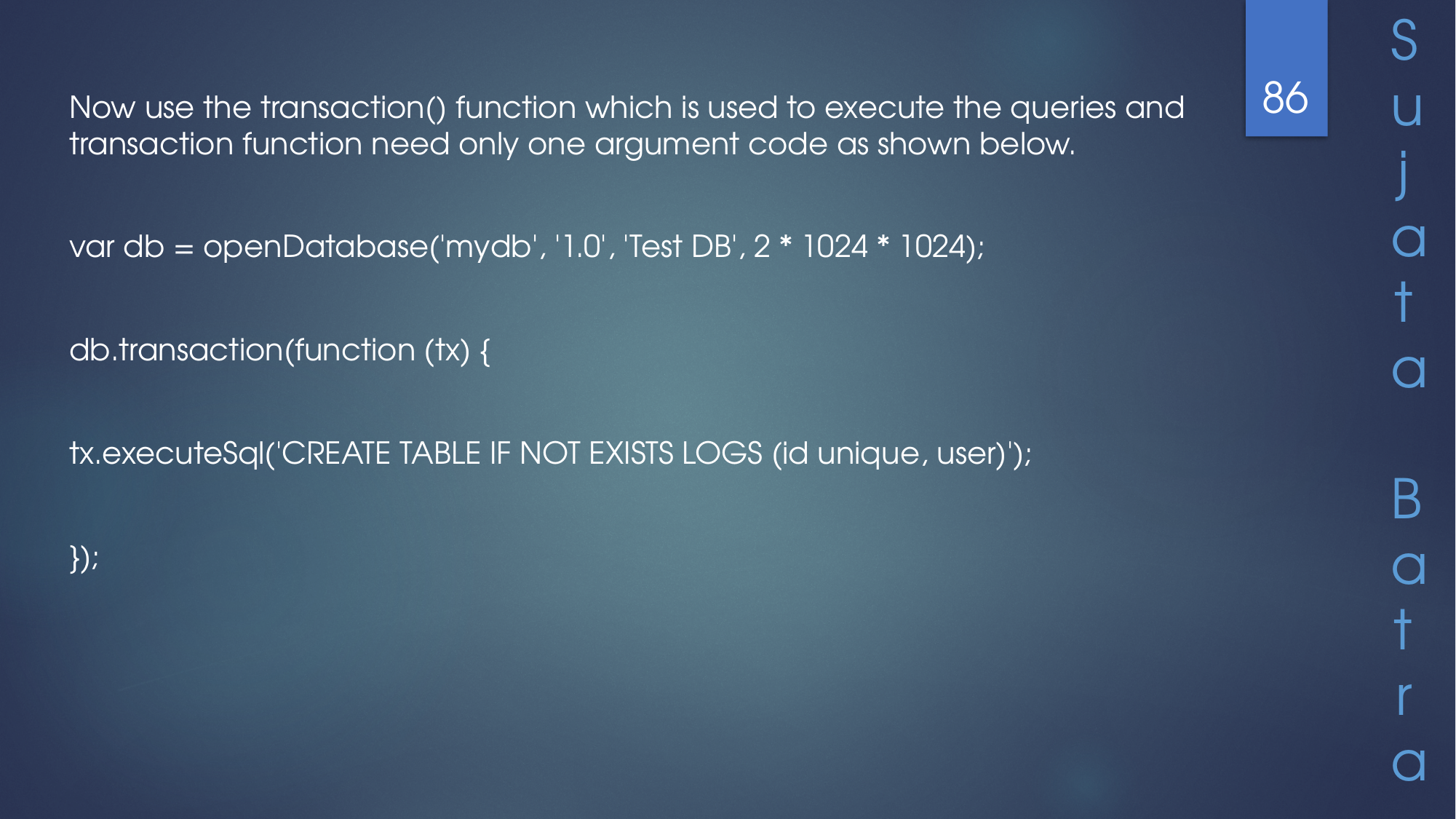

86
Now use the transaction() function which is used to execute the queries and transaction function need only one argument code as shown below.

var db = openDatabase('mydb', '1.0', 'Test DB', 2 * 1024 * 1024);

db.transaction(function (tx) {

tx.executeSql('CREATE TABLE IF NOT EXISTS LOGS (id unique, user)');

});